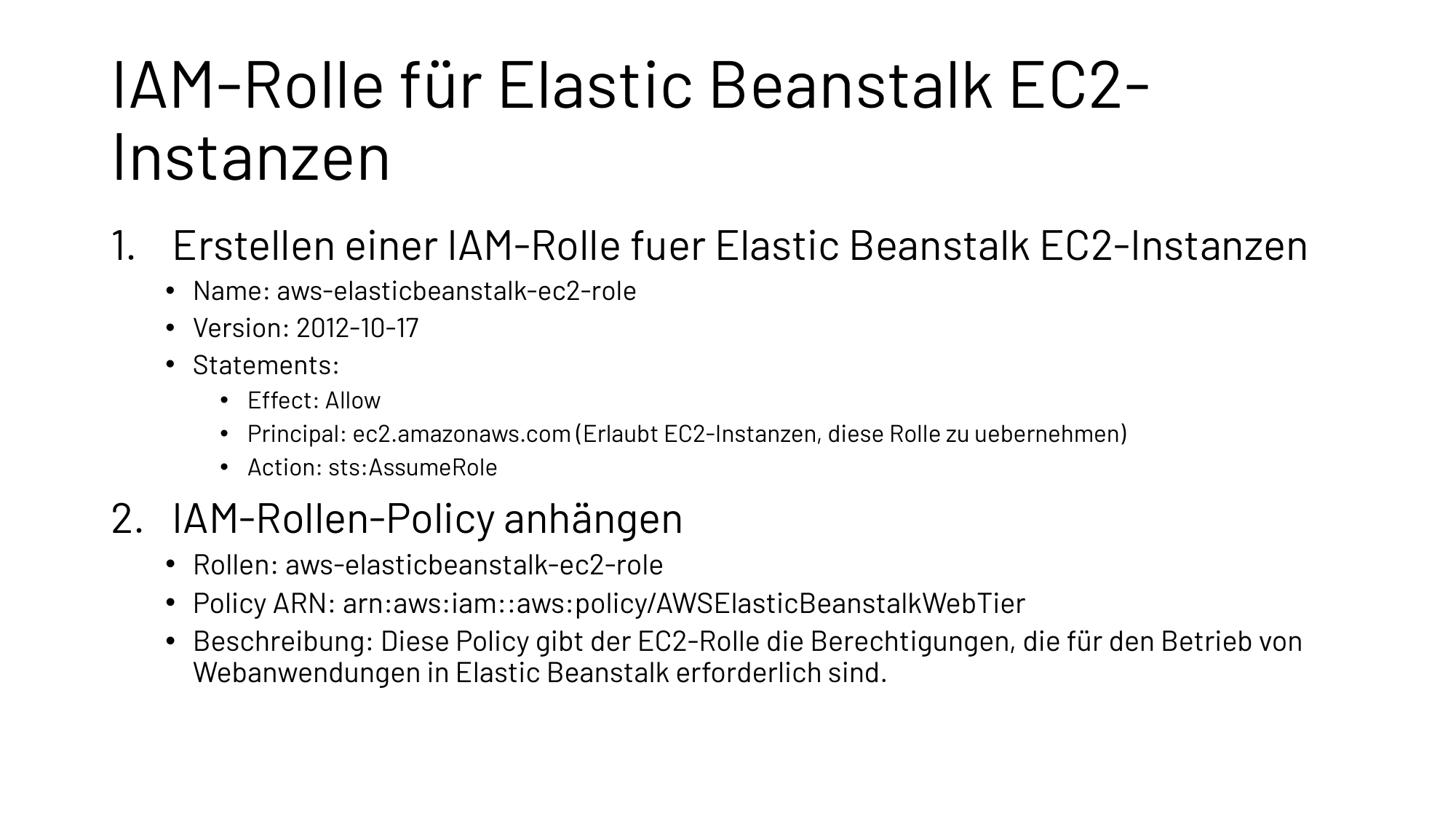

# IAM-Rolle für Elastic Beanstalk EC2-Instanzen
Erstellen einer IAM-Rolle fuer Elastic Beanstalk EC2-Instanzen
Name: aws-elasticbeanstalk-ec2-role
Version: 2012-10-17
Statements:
Effect: Allow
Principal: ec2.amazonaws.com (Erlaubt EC2-Instanzen, diese Rolle zu uebernehmen)
Action: sts:AssumeRole
IAM-Rollen-Policy anhängen
Rollen: aws-elasticbeanstalk-ec2-role
Policy ARN: arn:aws:iam::aws:policy/AWSElasticBeanstalkWebTier
Beschreibung: Diese Policy gibt der EC2-Rolle die Berechtigungen, die für den Betrieb von Webanwendungen in Elastic Beanstalk erforderlich sind.